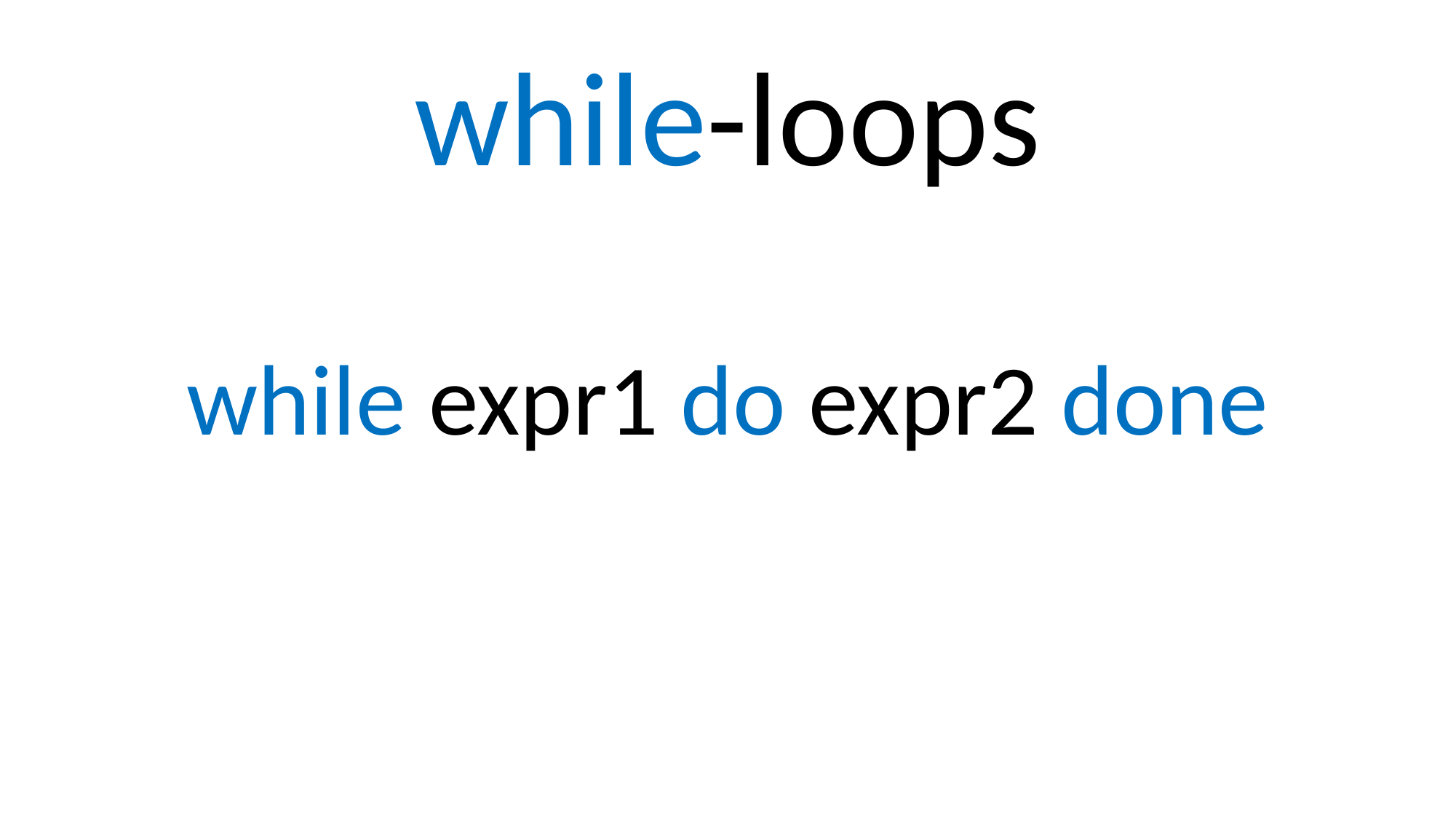

# while-loops
while expr1 do expr2 done